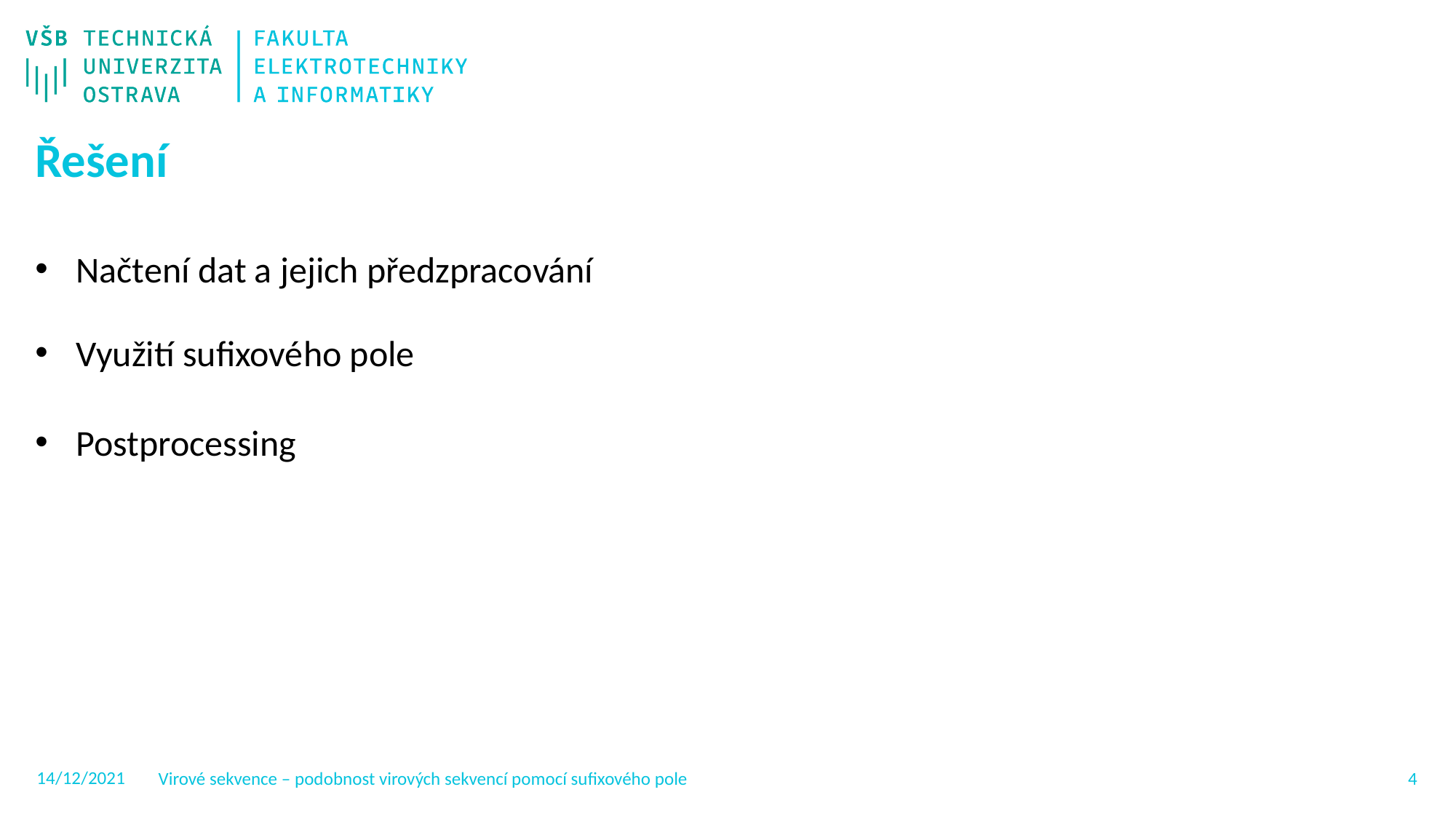

Řešení
Načtení dat a jejich předzpracování
Využití sufixového pole
Postprocessing
14/12/2021
Virové sekvence – podobnost virových sekvencí pomocí sufixového pole
4